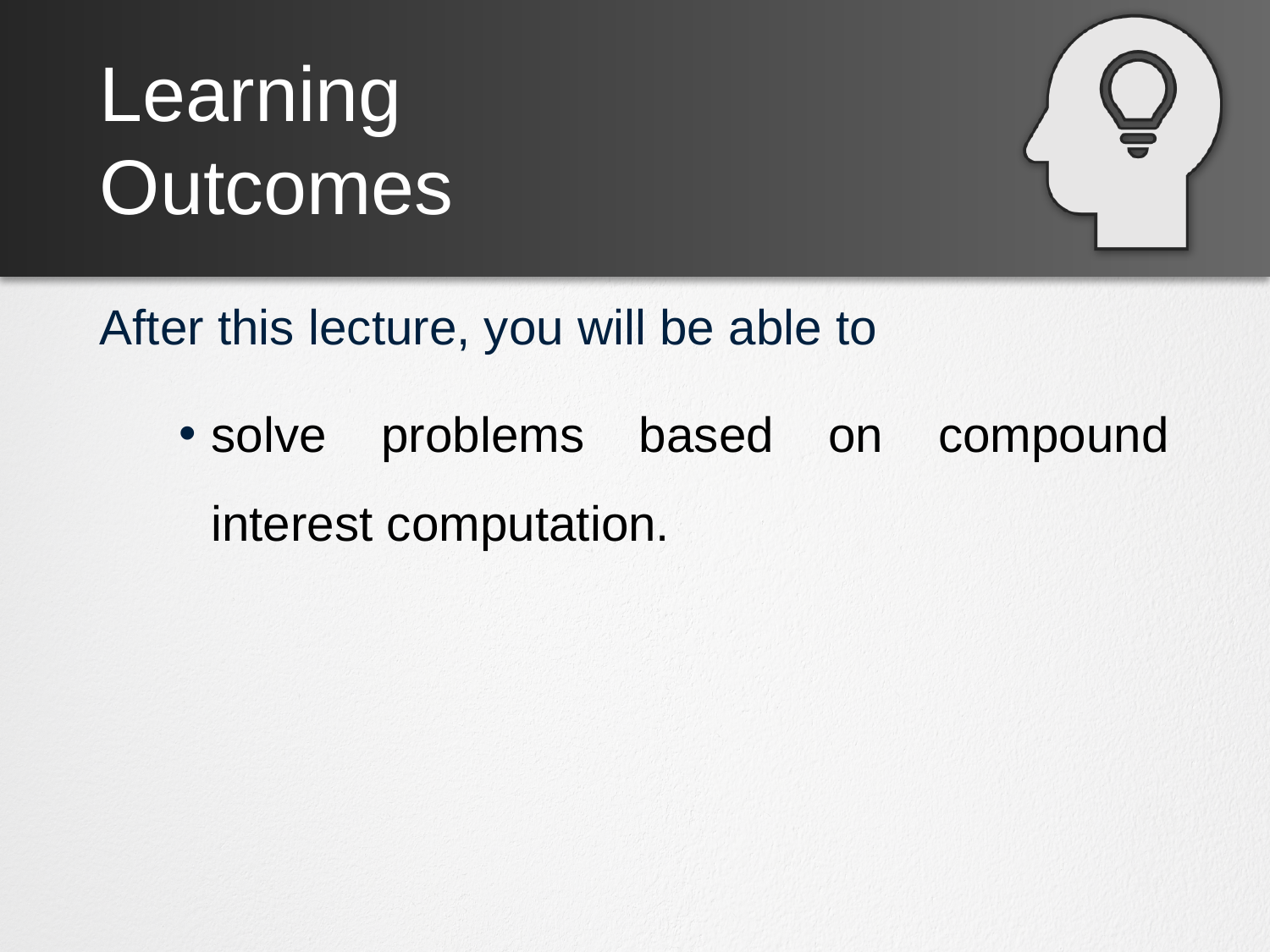

solve problems based on compound interest computation.